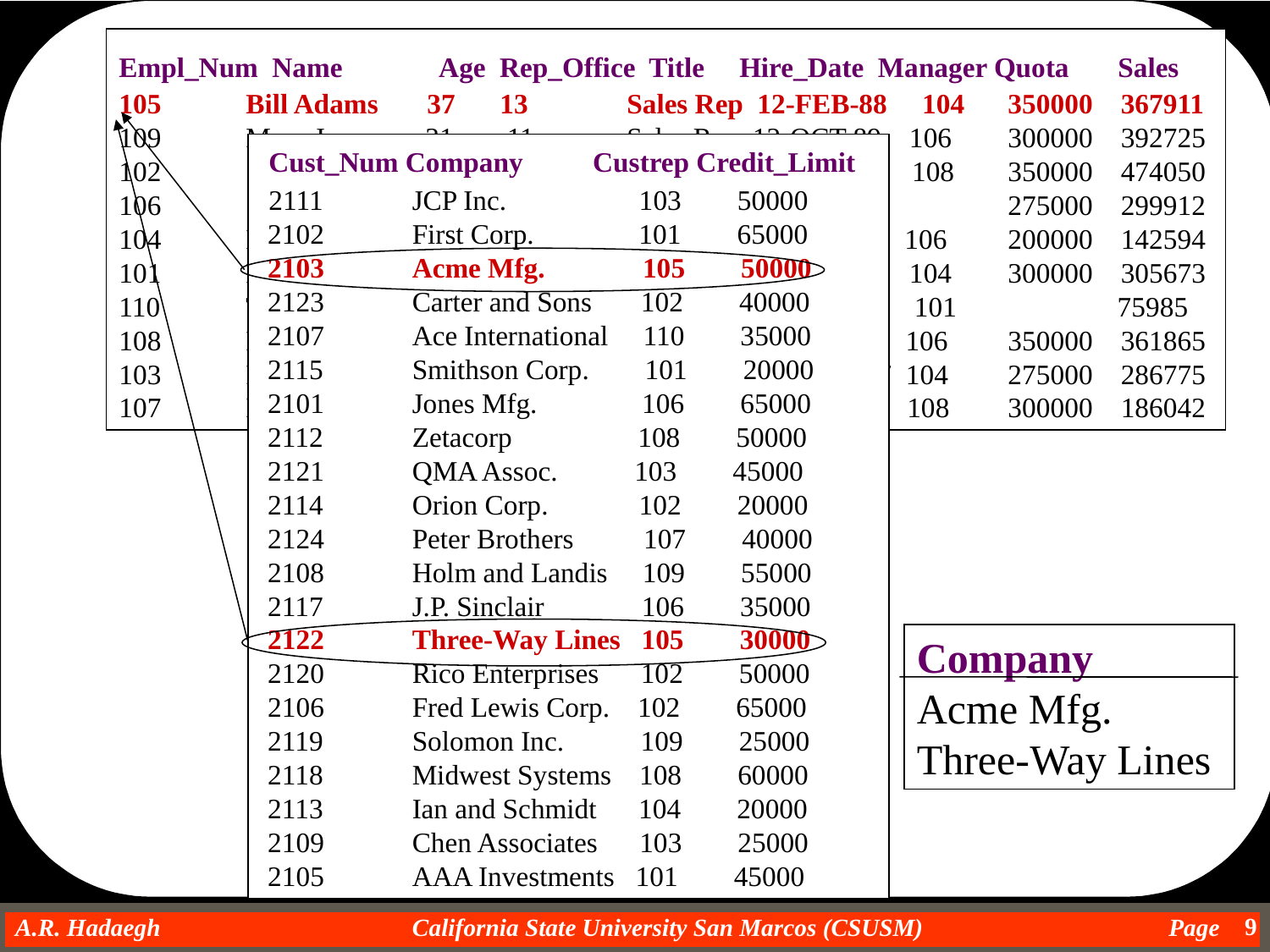

Empl_Num  Name              Age  Rep_Office  Title     Hire_Date  Manager Quota       Sales
105 	Bill Adams       37  	13 	Sales Rep  12-FEB-88     104    	350000    367911
109 	Mary Jones       31 	 11 	Sales Rep  12-OCT-89    106    	300000    392725
102 	Sue Smith         48   	21 	Sales Rep  10-DEC-86    108    	350000    474050
106 	Sam Clark         52   	11 	VP Sales   14-JUN-88          	275000    299912
104 	Bob Smith         33   	12 	Sales Mgr  19-MAY-87  106    	200000    142594
101 	Dan Roberts      45   	12 	Sales Rep  20-OCT-86    104    	300000    305673
110 	Tom Synder      41            	Sales Rep  13-JAN-90     101                       75985
108 	Larry Fitch        62     21 	Sales Mgr  12-OCT-89   106    	350000    361865
103 	Paul Cruz          29     12 	Sales Rep  01-MAR-87  104    	275000    286775
107 	Nacy Angelli     49      22 	Sales Rep  14-NOV-88   108    	300000    186042

 Cust_Num Company          Custrep Credit_Limit
 2111 	JCP Inc.                   103        50000
 2102 	First Corp.               101        65000
 2103 	Acme Mfg.              105        50000
 2123 	Carter and Sons       102        40000
 2107 	Ace International     110        35000
 2115 	Smithson Corp.        101        20000
 2101 	Jones Mfg.               106        65000
 2112 	Zetacorp                  108        50000
 2121 	QMA Assoc.           103        45000
 2114 	Orion Corp.             102        20000
 2124 	Peter Brothers          107        40000
 2108 	Holm and Landis     109        55000
 2117 	J.P. Sinclair              106        35000
 2122 	Three-Way Lines   105        30000
 2120 	Rico Enterprises      102        50000
 2106 	Fred Lewis Corp.    102        65000
 2119 	Solomon Inc.           109        25000
 2118 	Midwest Systems    108        60000
 2113 	Ian and Schmidt      104        20000
 2109 	Chen Associates      103        25000
 2105 	AAA Investments   101        45000

Company
Acme Mfg.
Three-Way Lines

9